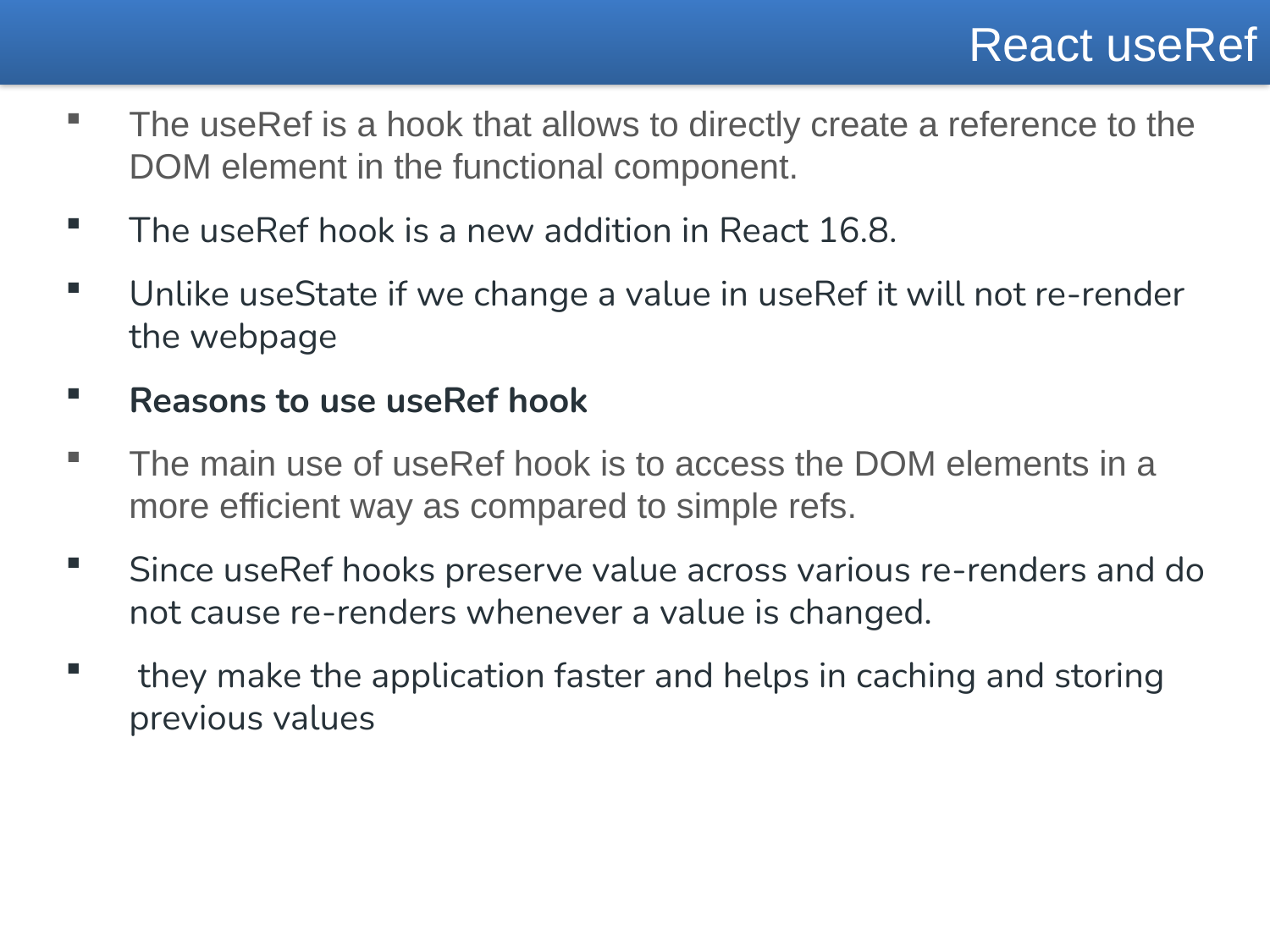

React useRef
The useRef is a hook that allows to directly create a reference to the DOM element in the functional component.
The useRef hook is a new addition in React 16.8.
Unlike useState if we change a value in useRef it will not re-render the webpage
Reasons to use useRef hook
The main use of useRef hook is to access the DOM elements in a more efficient way as compared to simple refs.
Since useRef hooks preserve value across various re-renders and do not cause re-renders whenever a value is changed.
 they make the application faster and helps in caching and storing previous values